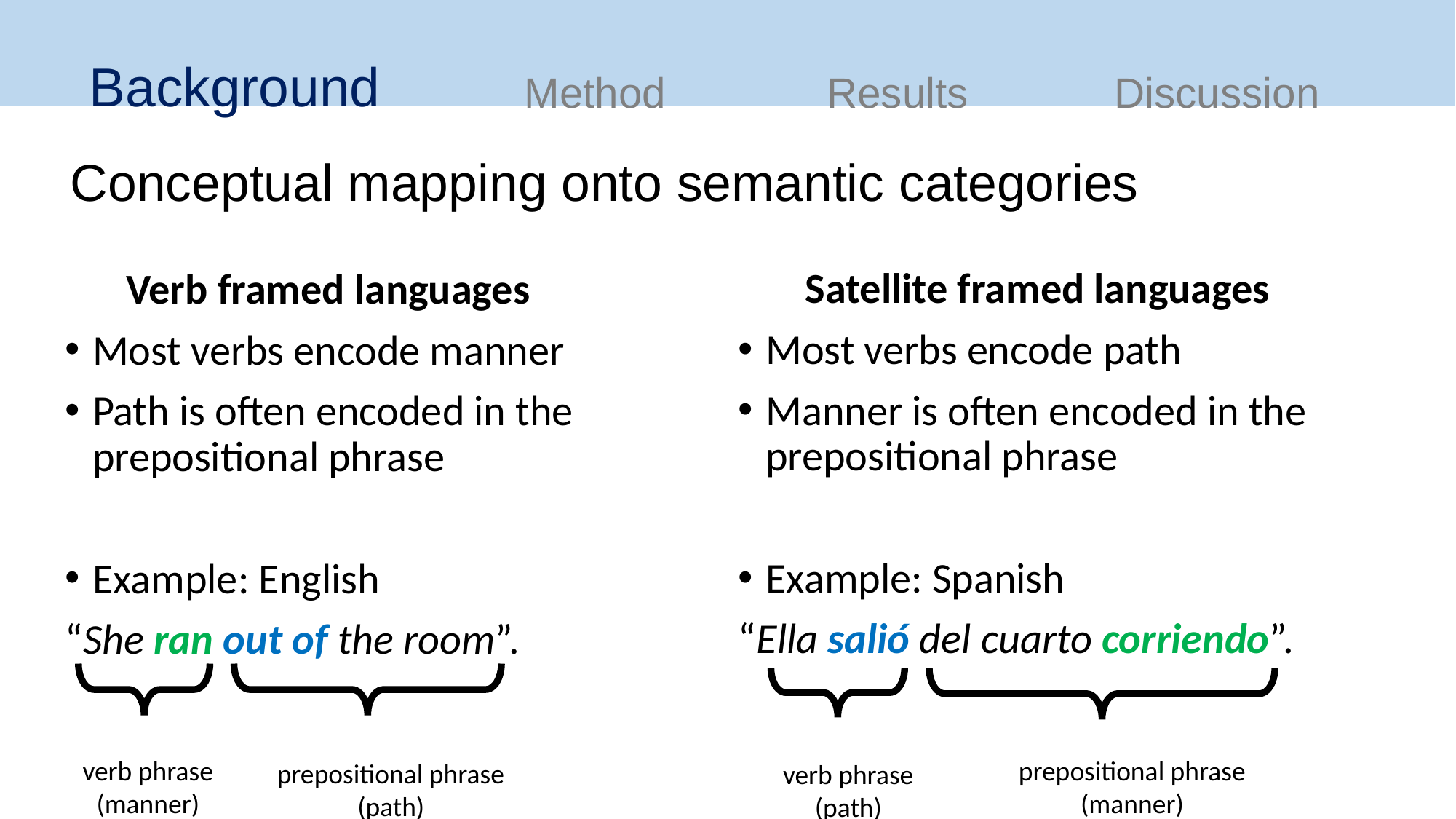

Background
Method
Results
Discussion
# Conceptual mapping onto semantic categories
Satellite framed languages
Most verbs encode path
Manner is often encoded in the prepositional phrase

Example: Spanish
“Ella salió del cuarto corriendo”.
Verb framed languages
Most verbs encode manner
Path is often encoded in the prepositional phrase

Example: English
“She ran out of the room”.

verb phrase
(manner)
prepositional phrase
(manner)
prepositional phrase
(path)
verb phrase
(path)